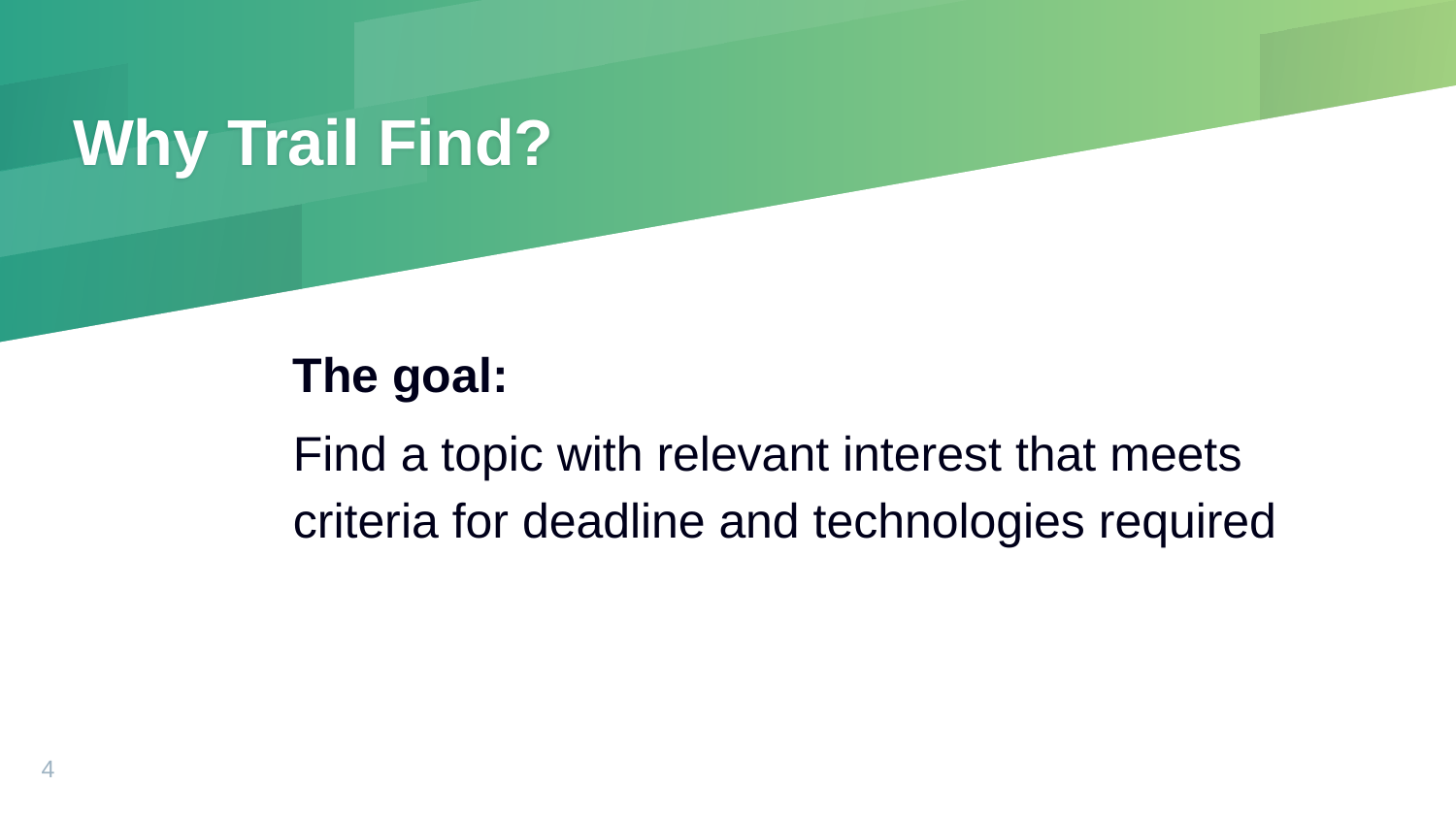

# Why Trail Find?
The goal:
Find a topic with relevant interest that meets criteria for deadline and technologies required
4